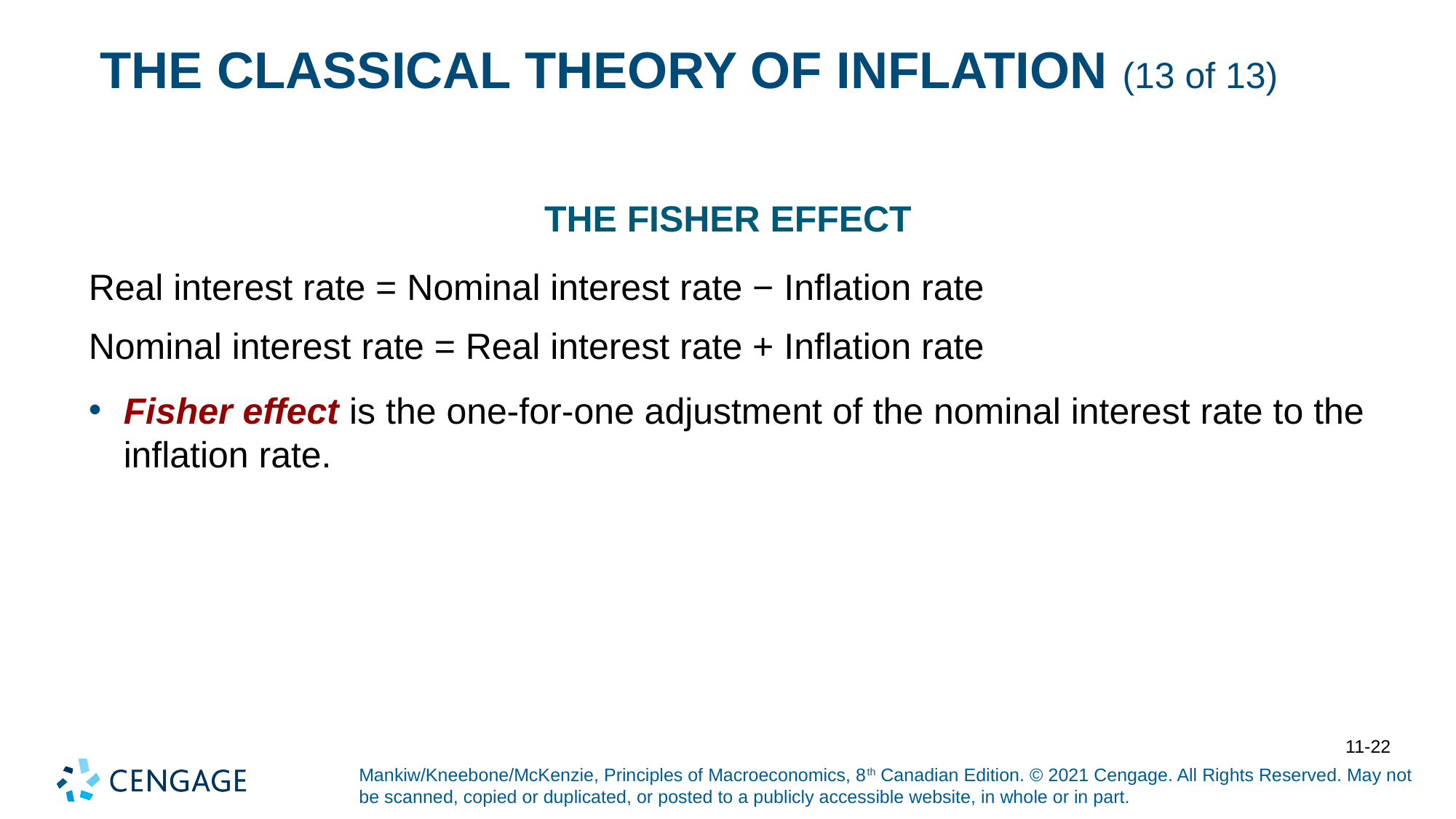

# THE CLASSICAL THEORY OF INFLATION (13 of 13)
The Fisher Effect
Real interest rate = Nominal interest rate − Inflation rate
Nominal interest rate = Real interest rate + Inflation rate
Fisher effect is the one-for-one adjustment of the nominal interest rate to the inflation rate.